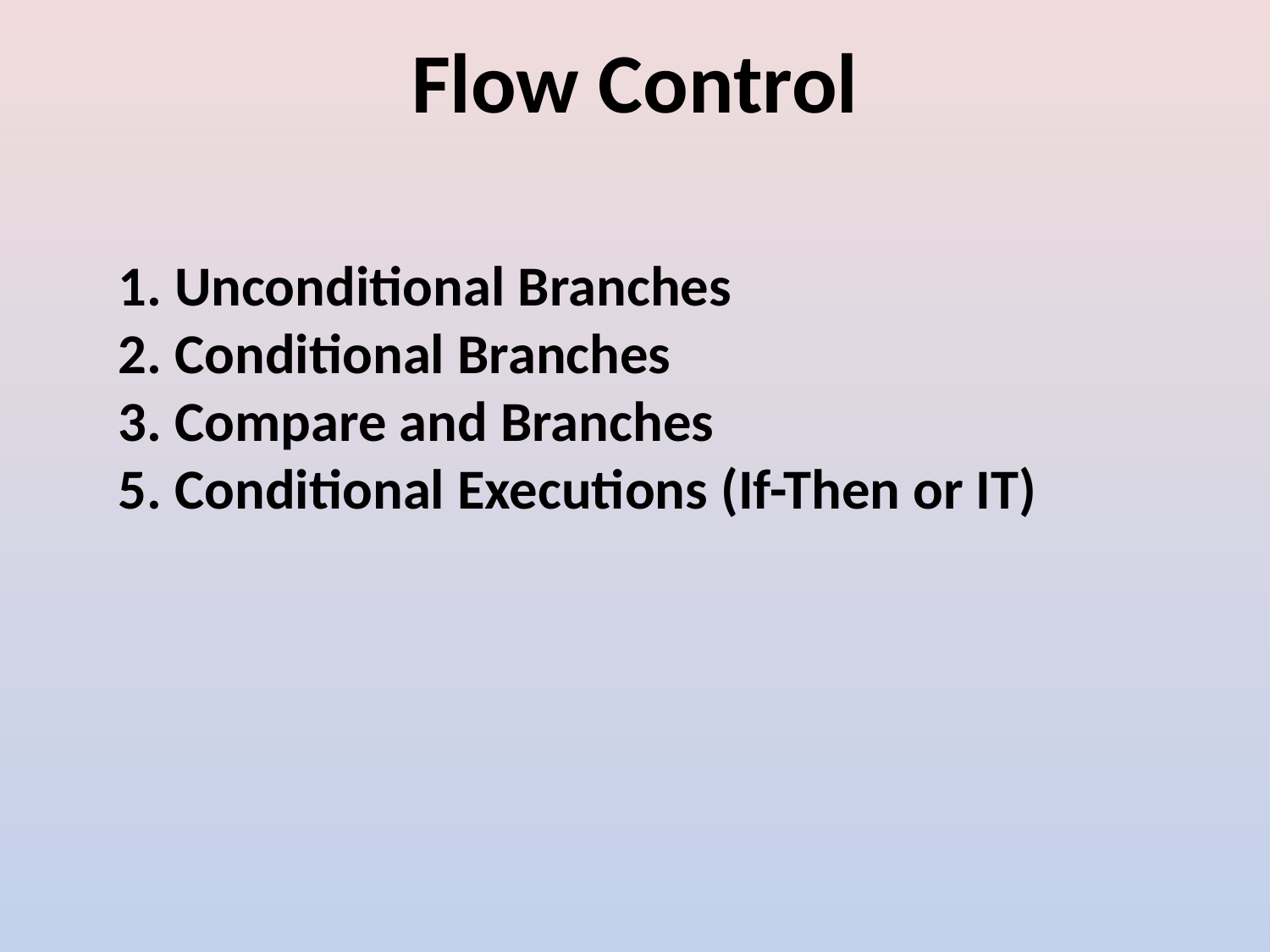

# Flow Control
1. Unconditional Branches
2. Conditional Branches
3. Compare and Branches
5. Conditional Executions (If-Then or IT)